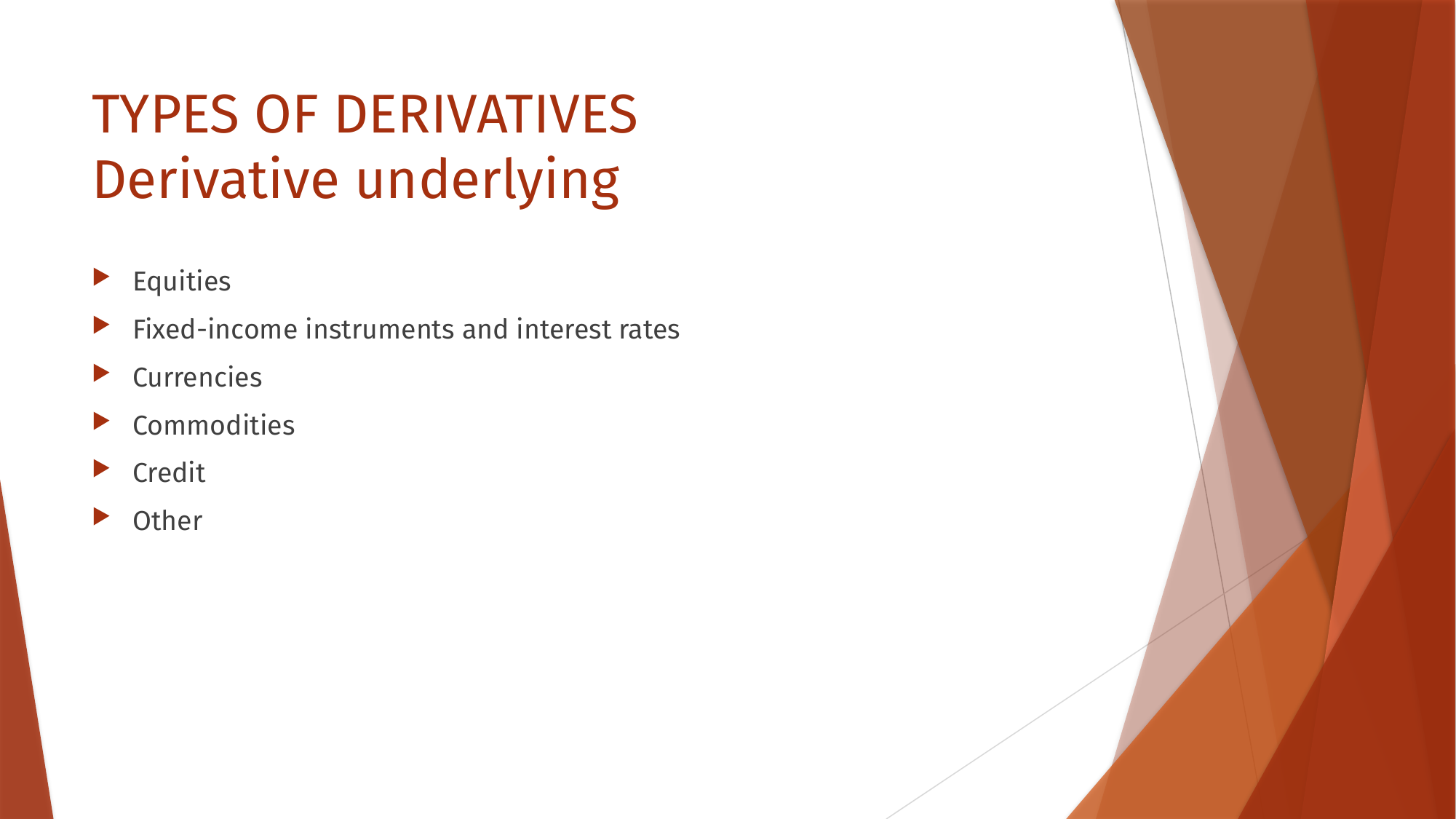

# TYPES OF DERIVATIVES Derivative underlying
Equities
Fixed-income instruments and interest rates
Currencies
Commodities
Credit
Other